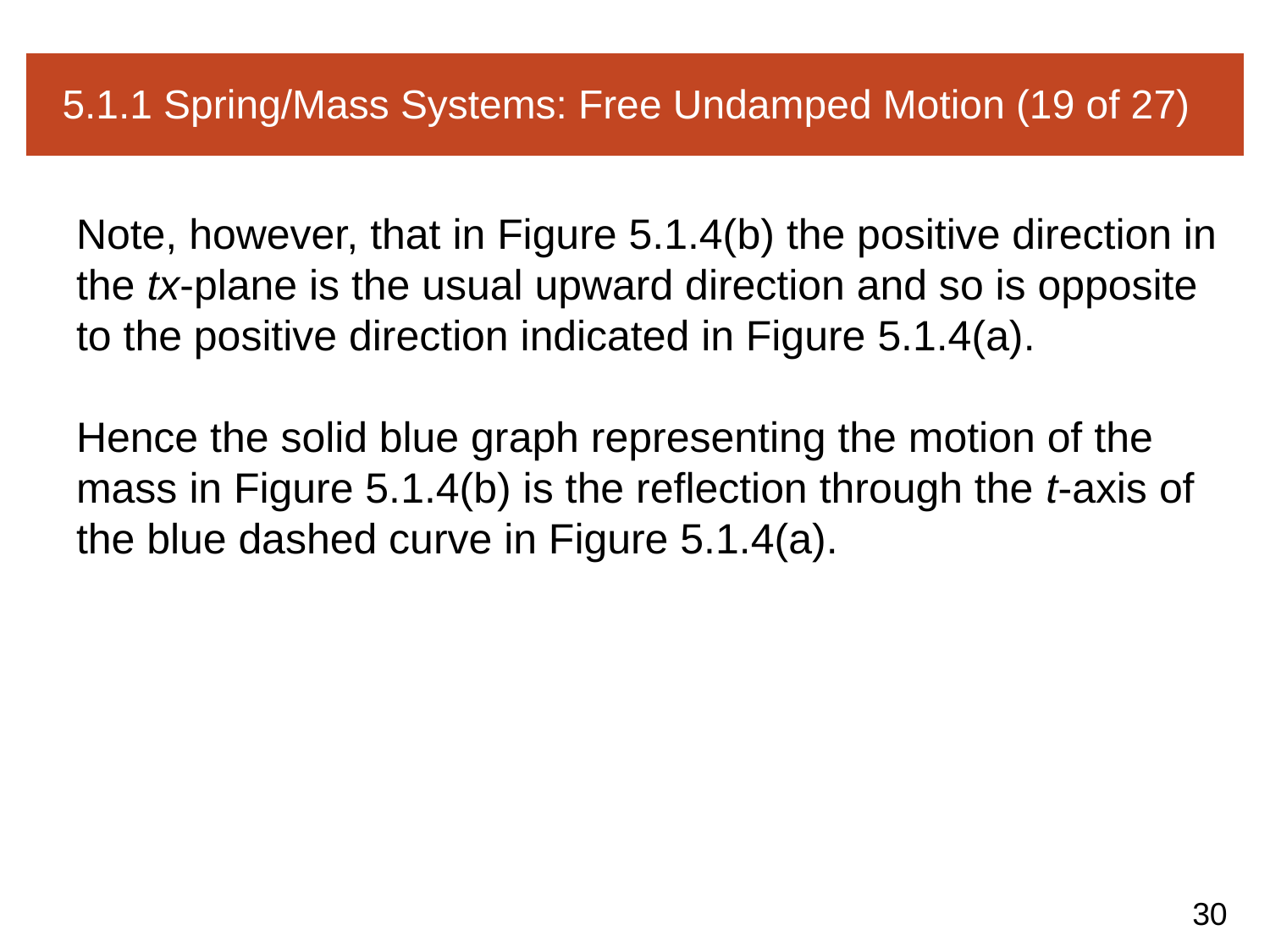

# 5.1.1 Spring/Mass Systems: Free Undamped Motion (19 of 27)
Note, however, that in Figure 5.1.4(b) the positive direction in the tx-plane is the usual upward direction and so is opposite to the positive direction indicated in Figure 5.1.4(a).

Hence the solid blue graph representing the motion of the mass in Figure 5.1.4(b) is the reflection through the t-axis of the blue dashed curve in Figure 5.1.4(a).